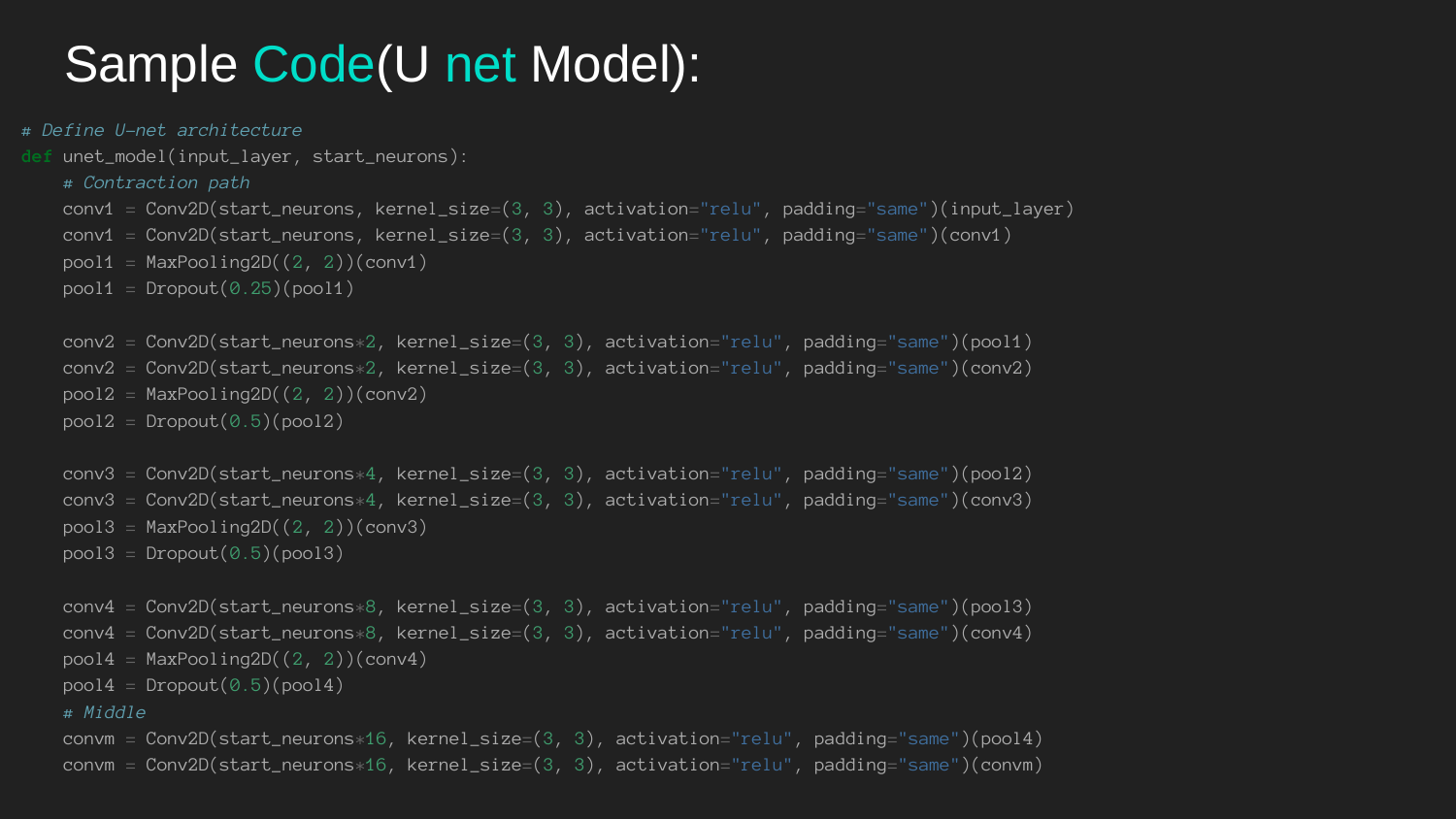

# Sample Code(U net Model):
# Define U-net architecture def unet_model(input_layer, start_neurons): # Contraction path conv1 = Conv2D(start_neurons, kernel_size=(3, 3), activation="relu", padding="same")(input_layer) conv1 = Conv2D(start_neurons, kernel_size=(3, 3), activation="relu", padding="same")(conv1) pool1 = MaxPooling2D((2, 2))(conv1) pool1 = Dropout(0.25)(pool1) conv2 = Conv2D(start_neurons*2, kernel_size=(3, 3), activation="relu", padding="same")(pool1) conv2 = Conv2D(start_neurons*2, kernel_size=(3, 3), activation="relu", padding="same")(conv2) pool2 = MaxPooling2D((2, 2))(conv2) pool2 = Dropout(0.5)(pool2) conv3 = Conv2D(start_neurons*4, kernel_size=(3, 3), activation="relu", padding="same")(pool2) conv3 = Conv2D(start_neurons*4, kernel_size=(3, 3), activation="relu", padding="same")(conv3) pool3 = MaxPooling2D((2, 2))(conv3) pool3 = Dropout(0.5)(pool3) conv4 = Conv2D(start_neurons*8, kernel_size=(3, 3), activation="relu", padding="same")(pool3) conv4 = Conv2D(start_neurons*8, kernel_size=(3, 3), activation="relu", padding="same")(conv4) pool4 = MaxPooling2D((2, 2))(conv4) pool4 = Dropout(0.5)(pool4) # Middle convm = Conv2D(start_neurons*16, kernel_size=(3, 3), activation="relu", padding="same")(pool4) convm = Conv2D(start_neurons*16, kernel_size=(3, 3), activation="relu", padding="same")(convm)